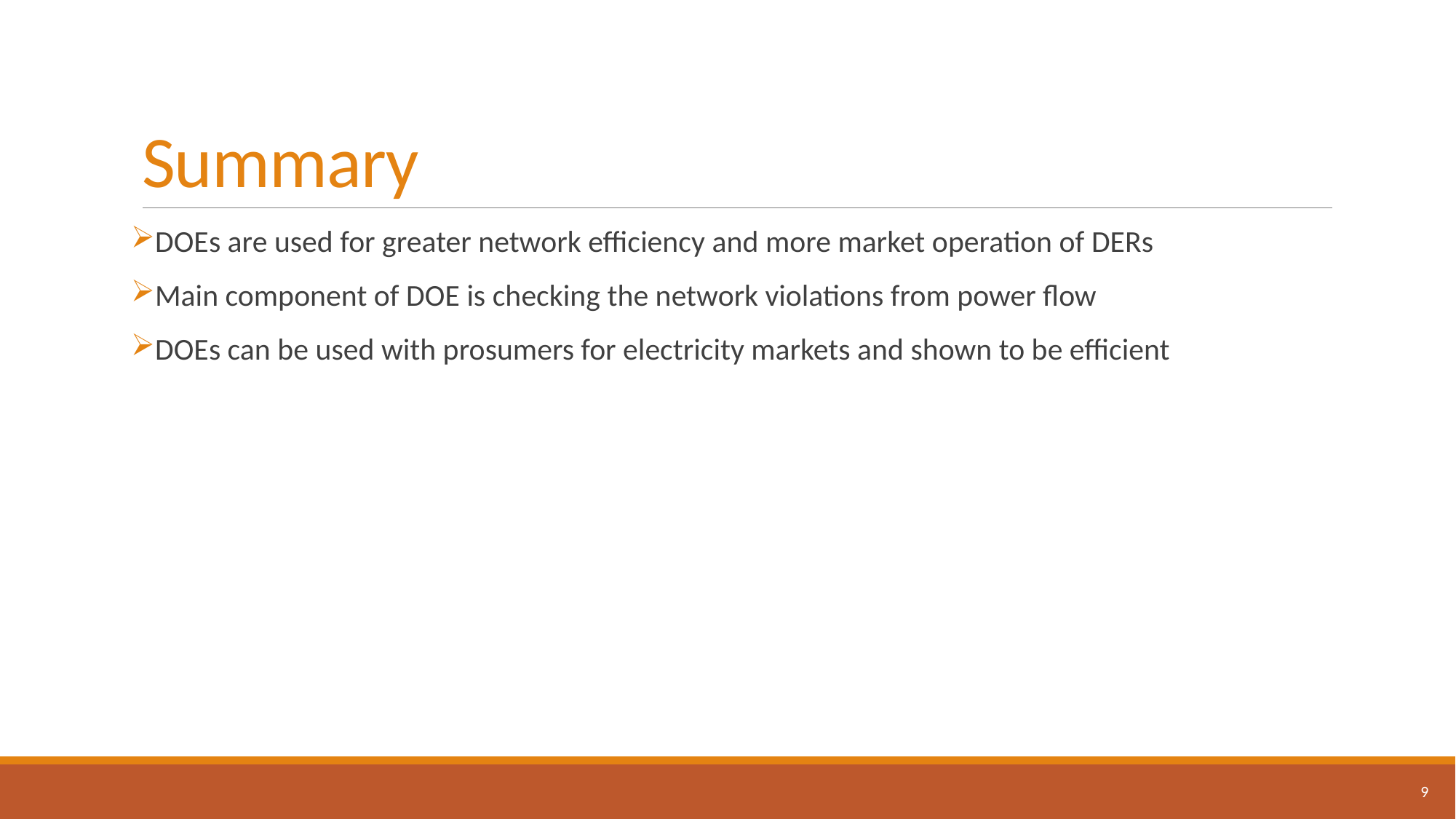

# Summary
DOEs are used for greater network efficiency and more market operation of DERs
Main component of DOE is checking the network violations from power flow
DOEs can be used with prosumers for electricity markets and shown to be efficient

9